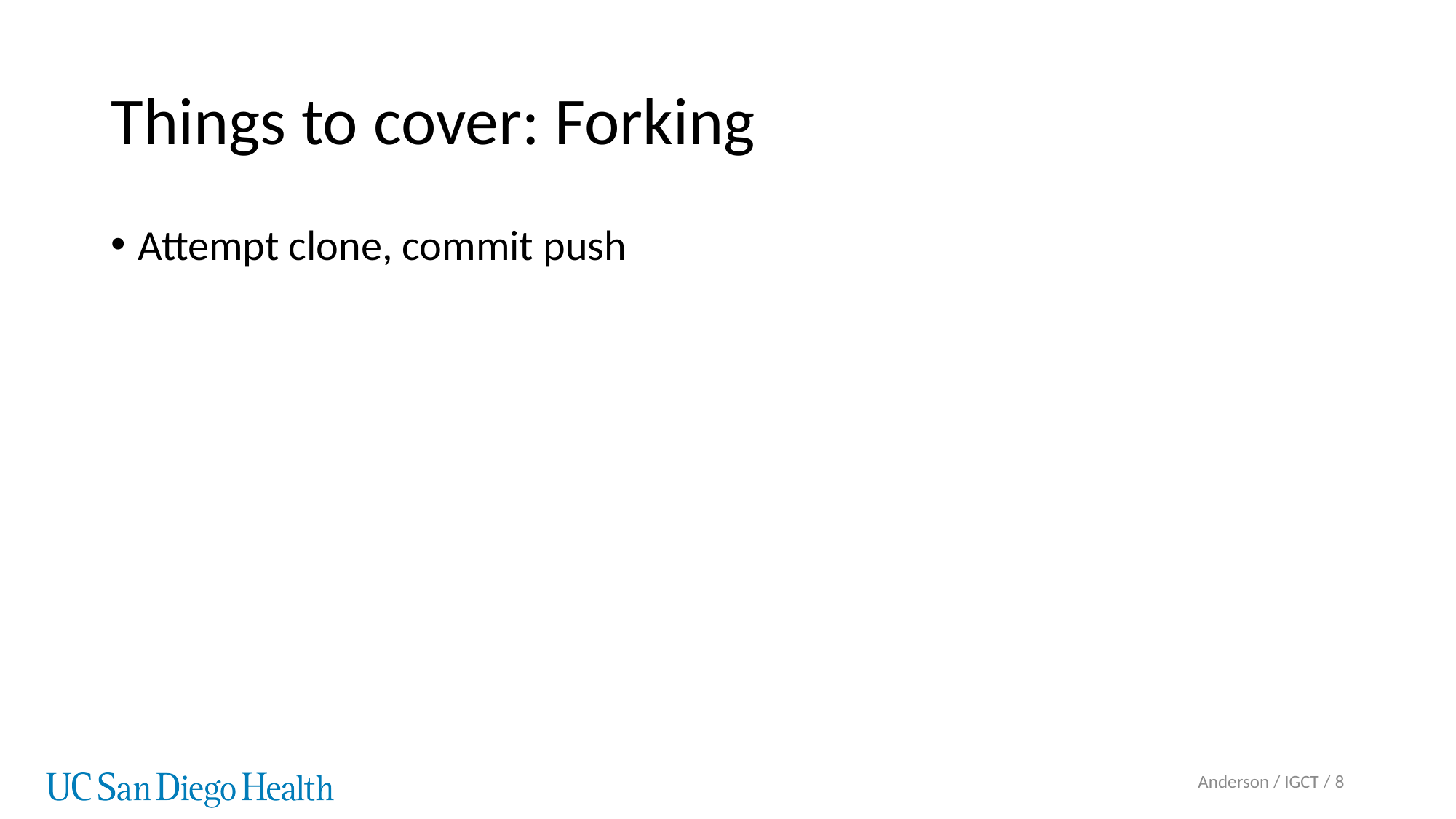

# Things to cover: Forking
Attempt clone, commit push

Anderson / IGCT / 8